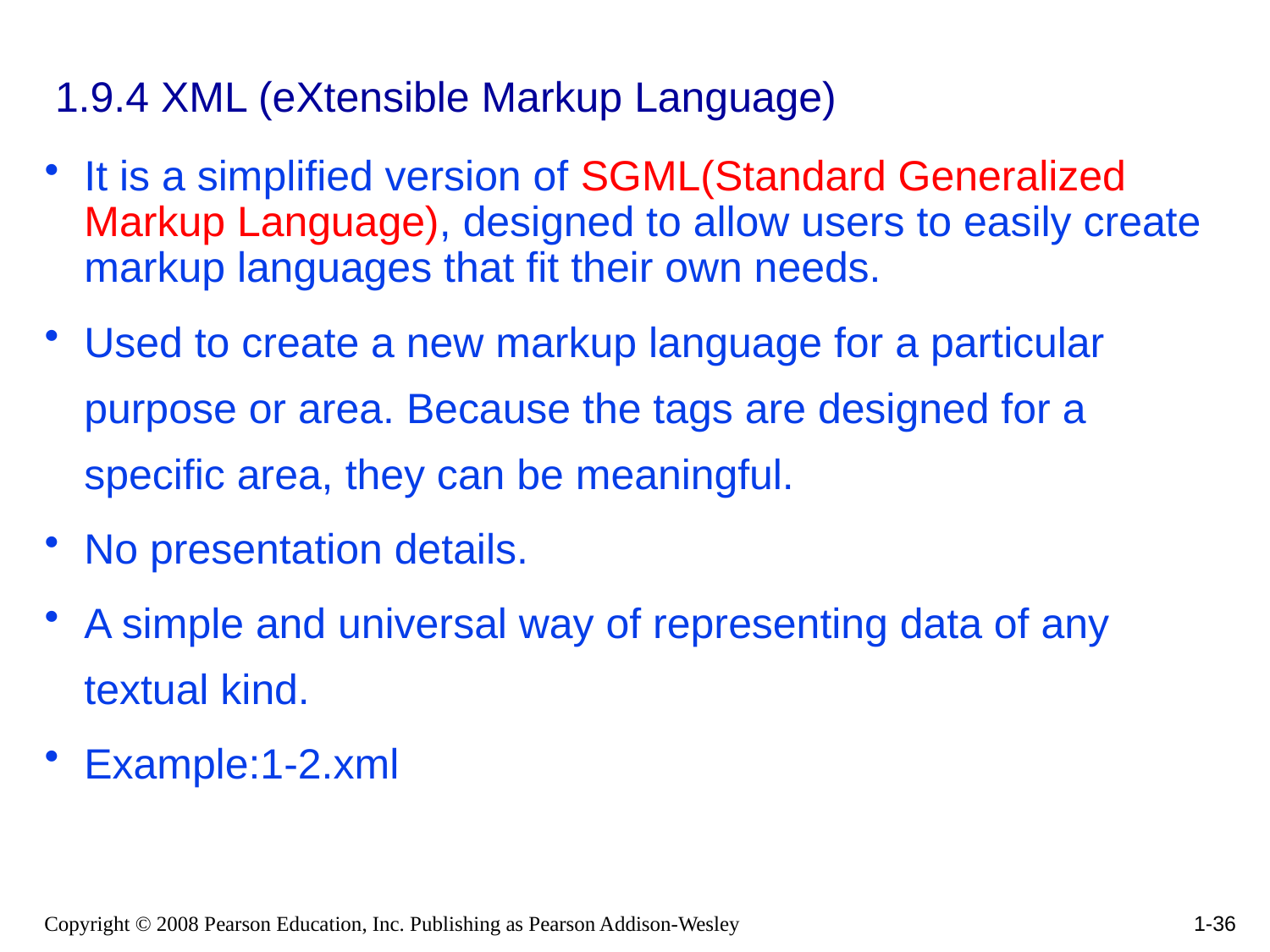

# 1.9.4 XML (eXtensible Markup Language)
It is a simplified version of SGML(Standard Generalized Markup Language), designed to allow users to easily create markup languages that fit their own needs.
Used to create a new markup language for a particular purpose or area. Because the tags are designed for a specific area, they can be meaningful.
No presentation details.
A simple and universal way of representing data of any textual kind.
Example:1-2.xml